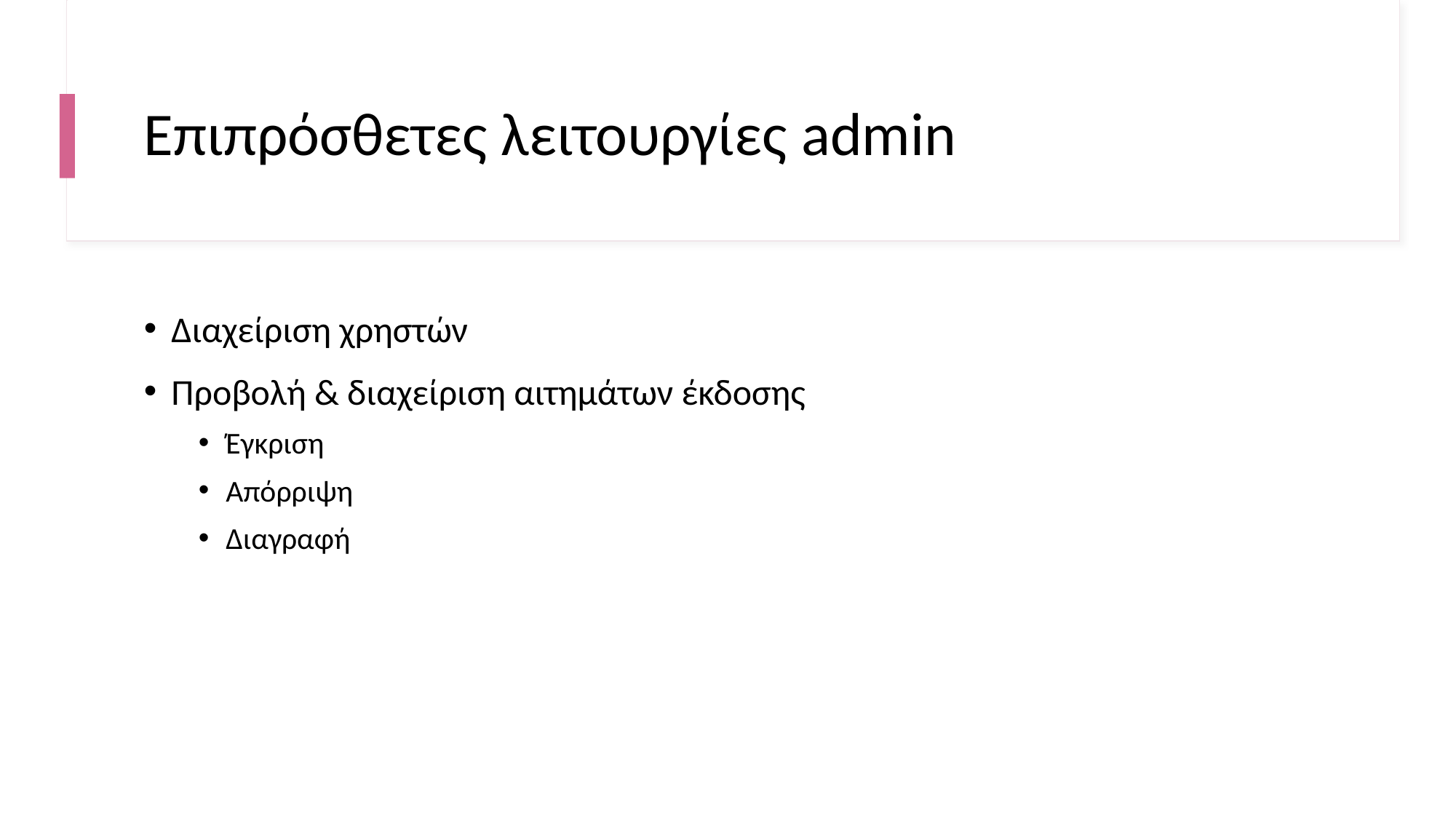

# Επιπρόσθετες λειτουργίες admin
Διαχείριση χρηστών
Προβολή & διαχείριση αιτημάτων έκδοσης
Έγκριση
Απόρριψη
Διαγραφή